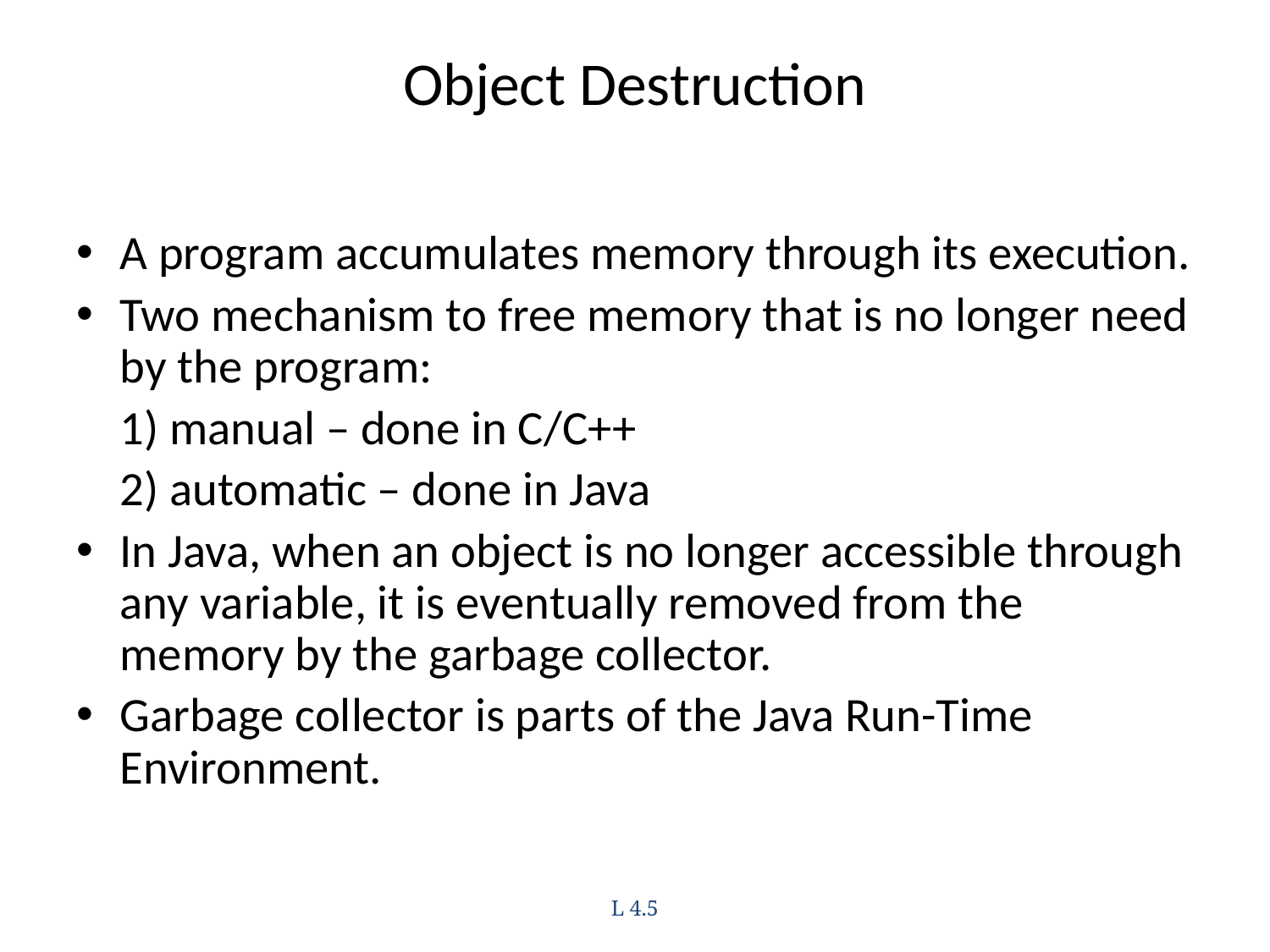

# Object Destruction
A program accumulates memory through its execution.
Two mechanism to free memory that is no longer need by the program:
		1) manual – done in C/C++
		2) automatic – done in Java
In Java, when an object is no longer accessible through any variable, it is eventually removed from the memory by the garbage collector.
Garbage collector is parts of the Java Run-Time Environment.
L 4.5